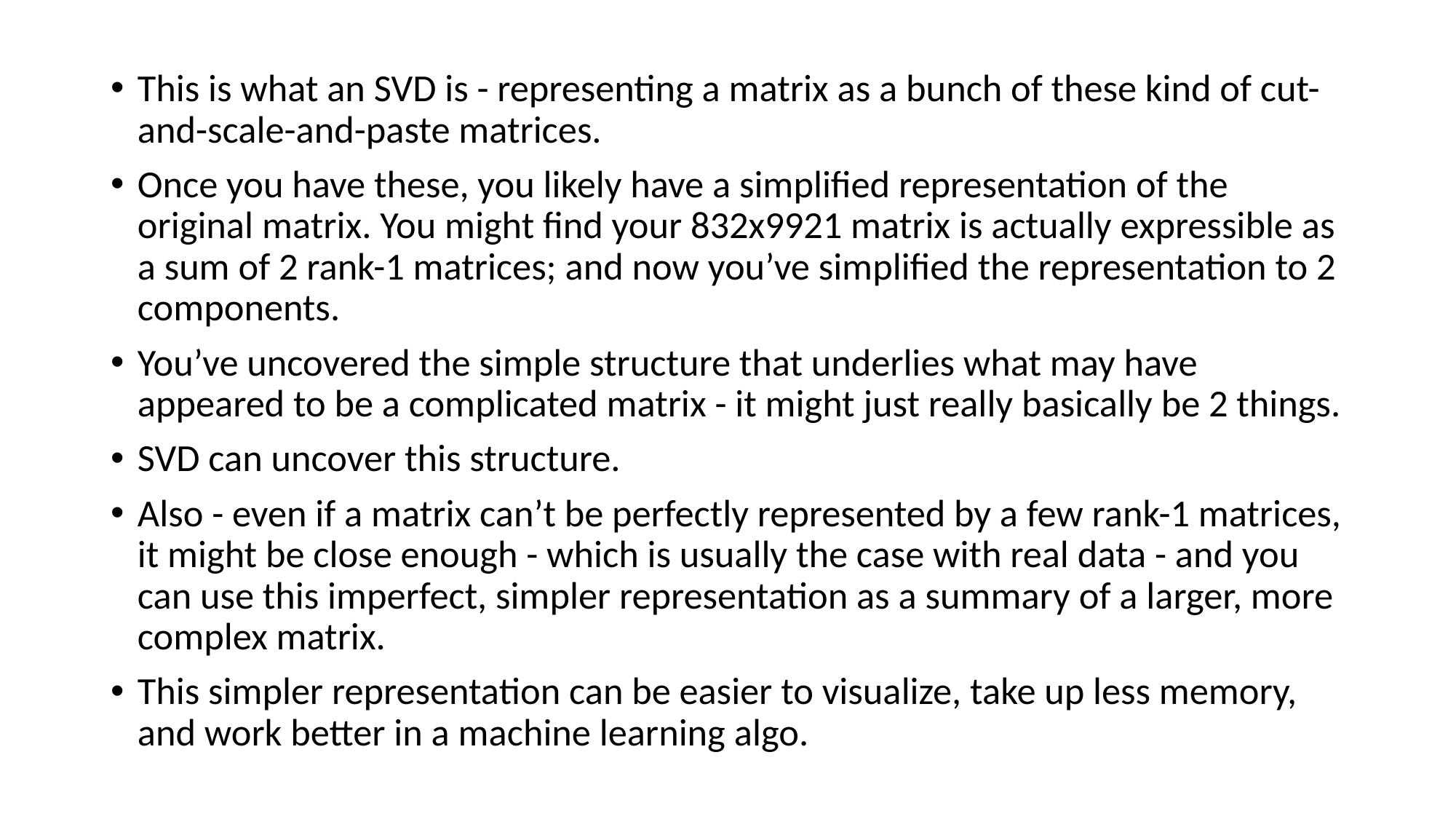

This is what an SVD is - representing a matrix as a bunch of these kind of cut-and-scale-and-paste matrices.
Once you have these, you likely have a simplified representation of the original matrix. You might find your 832x9921 matrix is actually expressible as a sum of 2 rank-1 matrices; and now you’ve simplified the representation to 2 components.
You’ve uncovered the simple structure that underlies what may have appeared to be a complicated matrix - it might just really basically be 2 things.
SVD can uncover this structure.
Also - even if a matrix can’t be perfectly represented by a few rank-1 matrices, it might be close enough - which is usually the case with real data - and you can use this imperfect, simpler representation as a summary of a larger, more complex matrix.
This simpler representation can be easier to visualize, take up less memory, and work better in a machine learning algo.